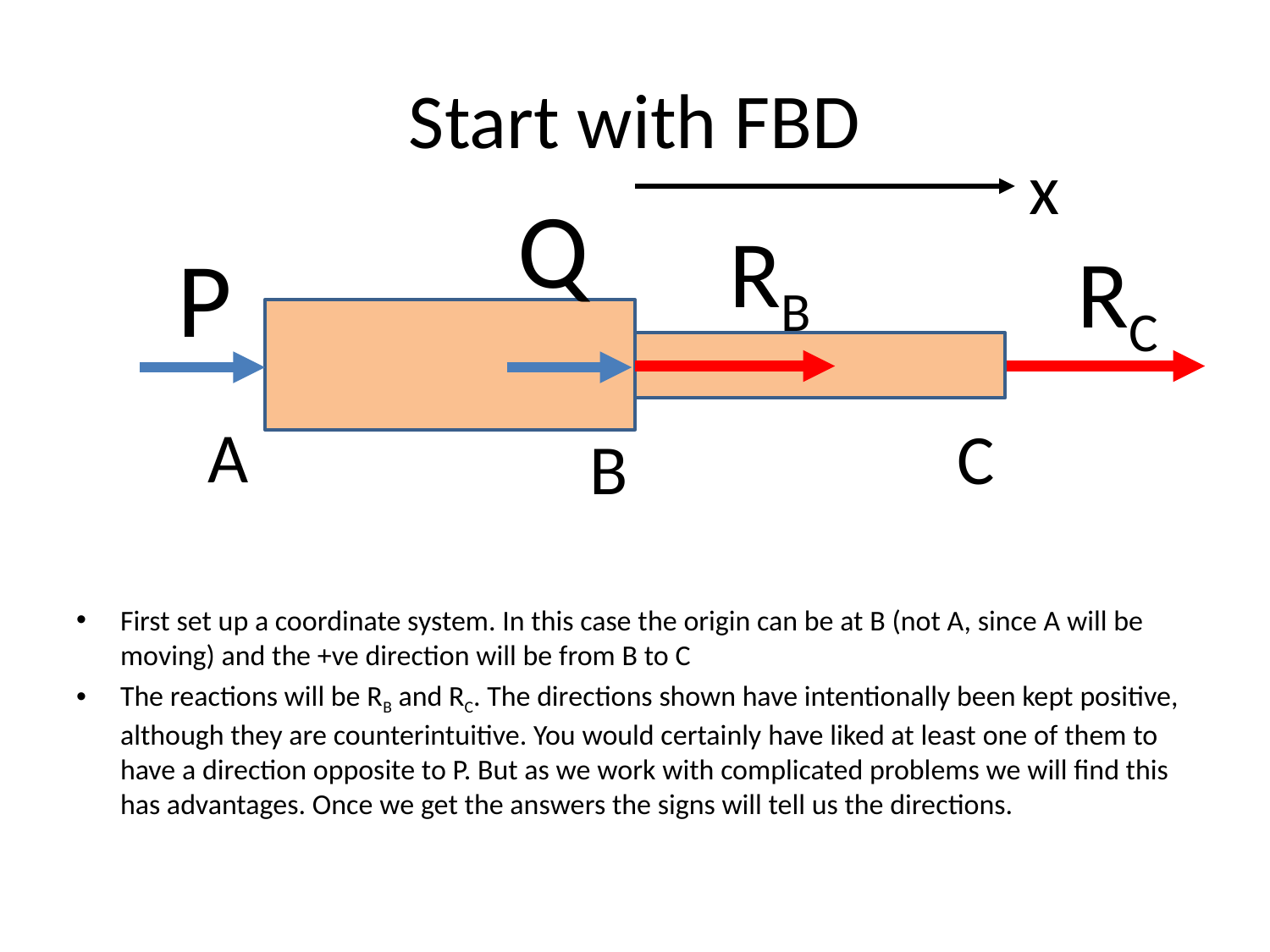

# Start with FBD
x
Q
RB
P
RC

A
C
B
First set up a coordinate system. In this case the origin can be at B (not A, since A will be moving) and the +ve direction will be from B to C
The reactions will be RB and RC. The directions shown have intentionally been kept positive, although they are counterintuitive. You would certainly have liked at least one of them to have a direction opposite to P. But as we work with complicated problems we will find this has advantages. Once we get the answers the signs will tell us the directions.